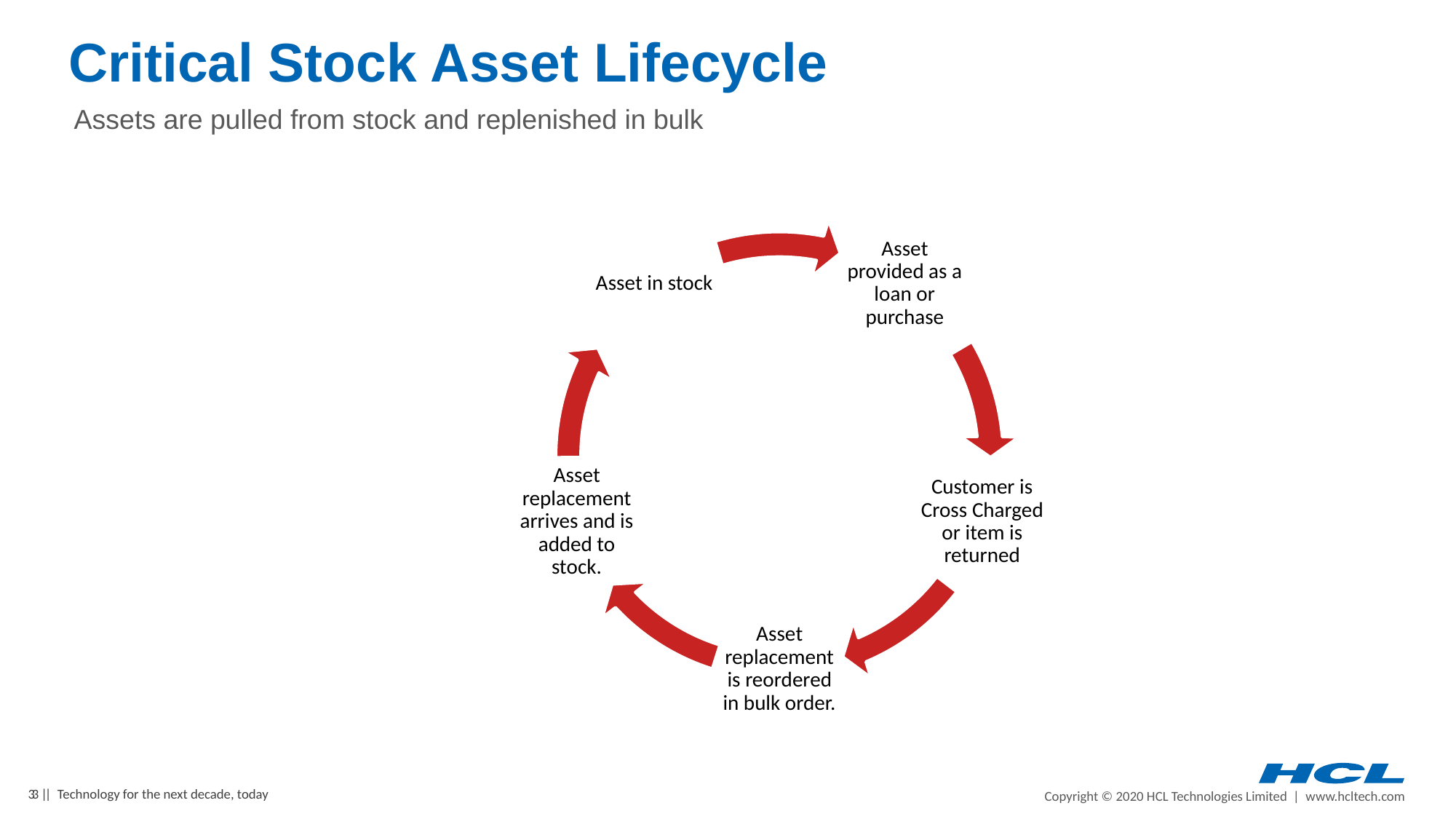

# Critical Stock Asset Lifecycle
Assets are pulled from stock and replenished in bulk
Asset provided as a loan or purchase
Customer is Cross Charged or item is returned
Asset replacement is reordered in bulk order.
Asset replacement arrives and is added to stock.
Asset in stock